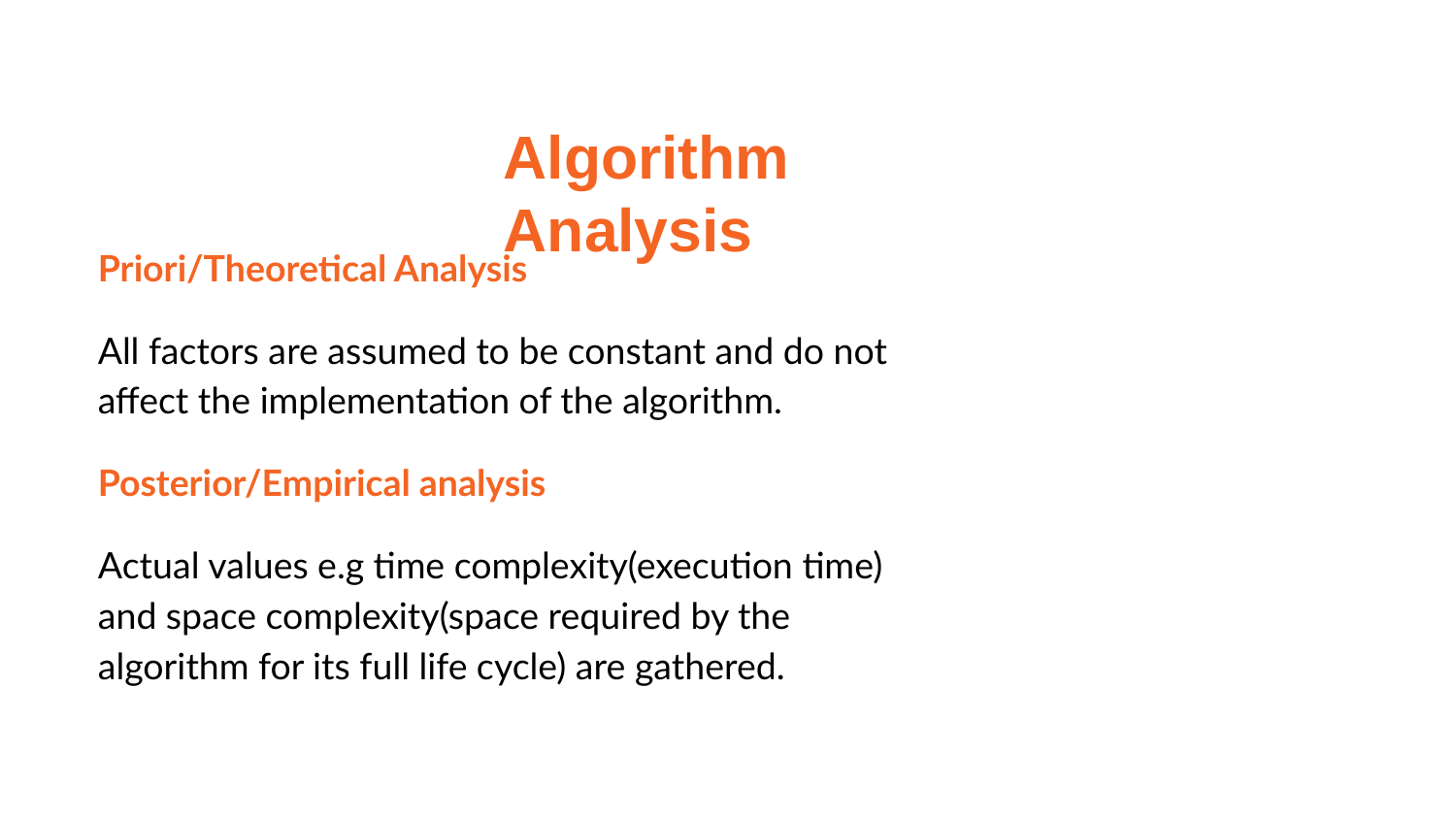

Algorithm Analysis
Priori/Theoretical Analysis
All factors are assumed to be constant and do not affect the implementation of the algorithm.
Posterior/Empirical analysis
Actual values e.g time complexity(execution time) and space complexity(space required by the algorithm for its full life cycle) are gathered.